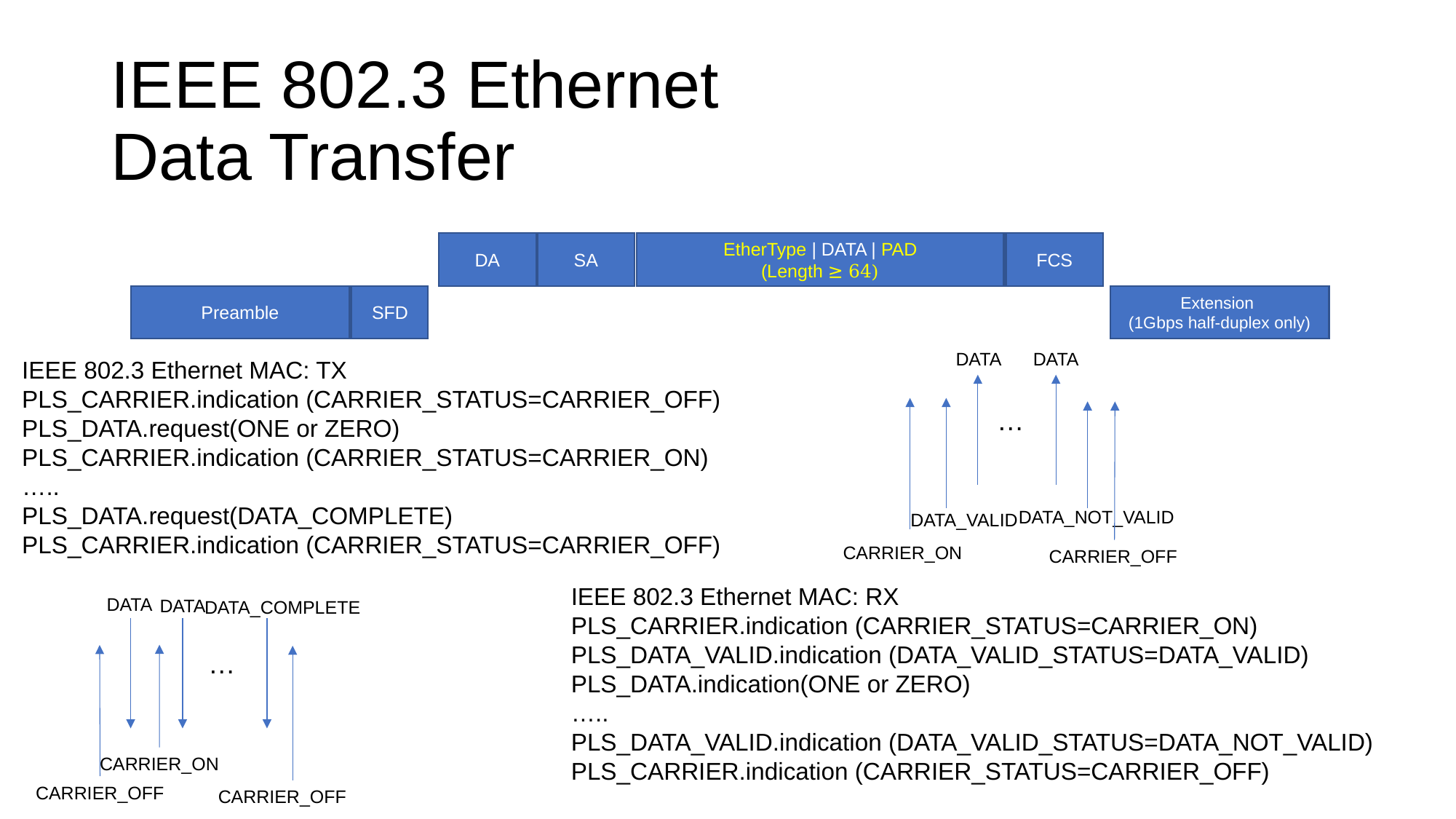

# IEEE 802.3 Ethernet Data Transfer
DA
SA
EtherType | DATA | PAD
(Length ≥ 64)
FCS
Preamble
SFD
Extension
(1Gbps half-duplex only)
DATA
DATA
IEEE 802.3 Ethernet MAC: TX
PLS_CARRIER.indication (CARRIER_STATUS=CARRIER_OFF)
PLS_DATA.request(ONE or ZERO)
PLS_CARRIER.indication (CARRIER_STATUS=CARRIER_ON)
…..
PLS_DATA.request(DATA_COMPLETE)
PLS_CARRIER.indication (CARRIER_STATUS=CARRIER_OFF)
…
DATA_NOT_VALID
DATA_VALID
CARRIER_ON
CARRIER_OFF
IEEE 802.3 Ethernet MAC: RX
PLS_CARRIER.indication (CARRIER_STATUS=CARRIER_ON)
PLS_DATA_VALID.indication (DATA_VALID_STATUS=DATA_VALID)
PLS_DATA.indication(ONE or ZERO)
…..
PLS_DATA_VALID.indication (DATA_VALID_STATUS=DATA_NOT_VALID)
PLS_CARRIER.indication (CARRIER_STATUS=CARRIER_OFF)
DATA
DATA
DATA_COMPLETE
…
CARRIER_ON
CARRIER_OFF
CARRIER_OFF